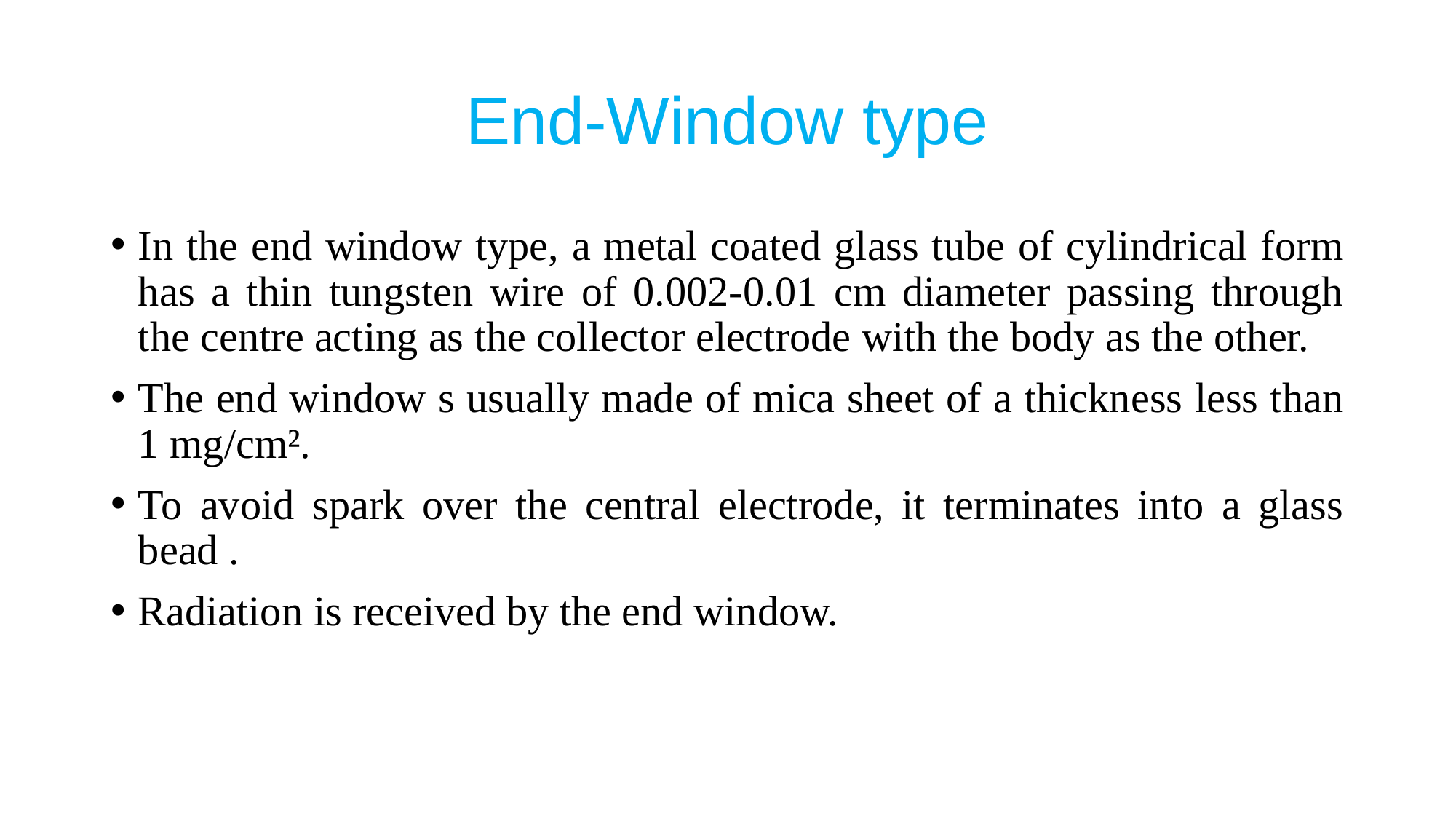

# End-Window type
In the end window type, a metal coated glass tube of cylindrical form has a thin tungsten wire of 0.002-0.01 cm diameter passing through the centre acting as the collector electrode with the body as the other.
The end window s usually made of mica sheet of a thickness less than 1 mg/cm².
To avoid spark over the central electrode, it terminates into a glass bead .
Radiation is received by the end window.